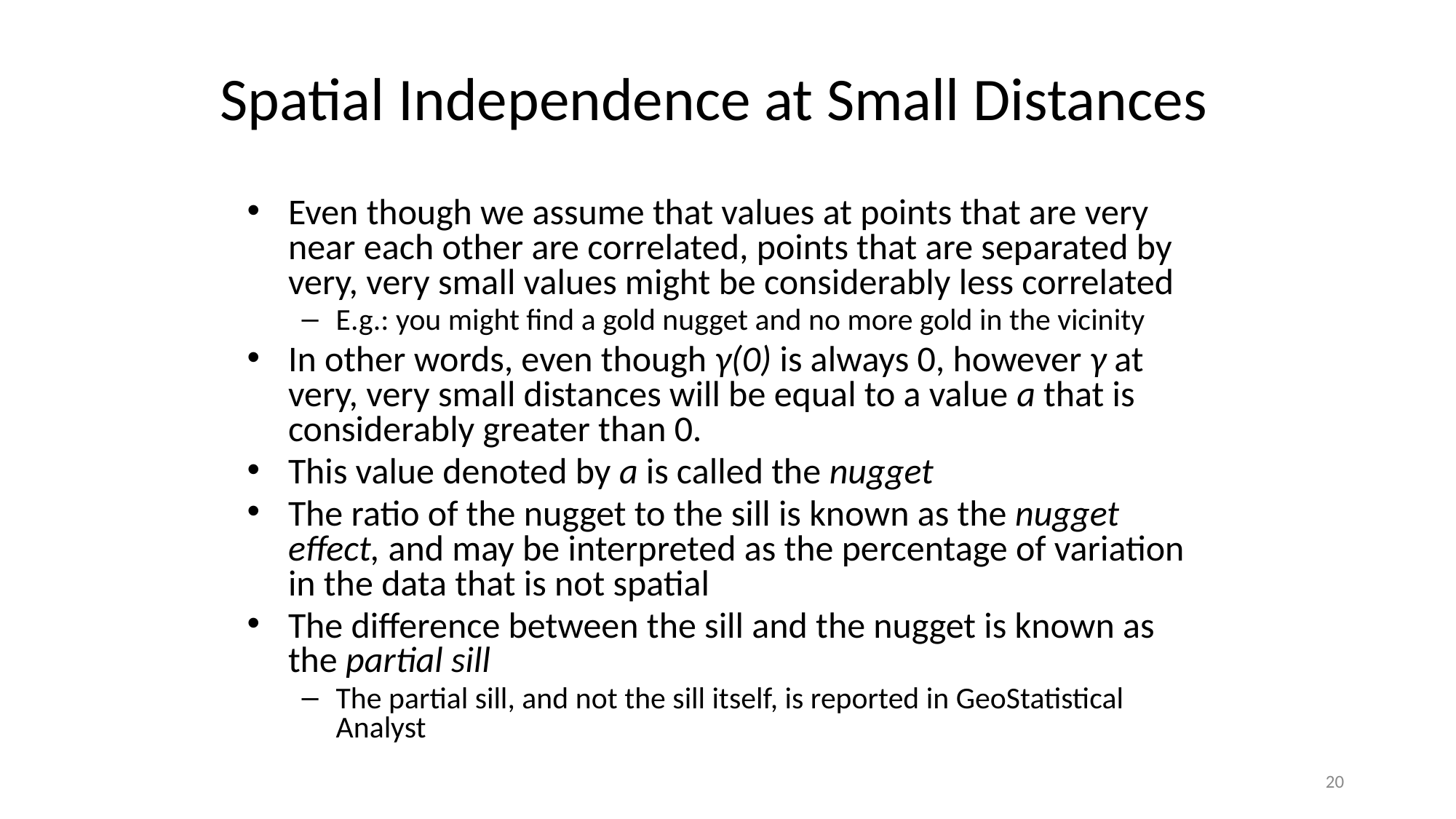

# Spatial Independence at Small Distances
Even though we assume that values at points that are very near each other are correlated, points that are separated by very, very small values might be considerably less correlated
E.g.: you might find a gold nugget and no more gold in the vicinity
In other words, even though γ(0) is always 0, however γ at very, very small distances will be equal to a value a that is considerably greater than 0.
This value denoted by a is called the nugget
The ratio of the nugget to the sill is known as the nugget effect, and may be interpreted as the percentage of variation in the data that is not spatial
The difference between the sill and the nugget is known as the partial sill
The partial sill, and not the sill itself, is reported in GeoStatistical Analyst
20